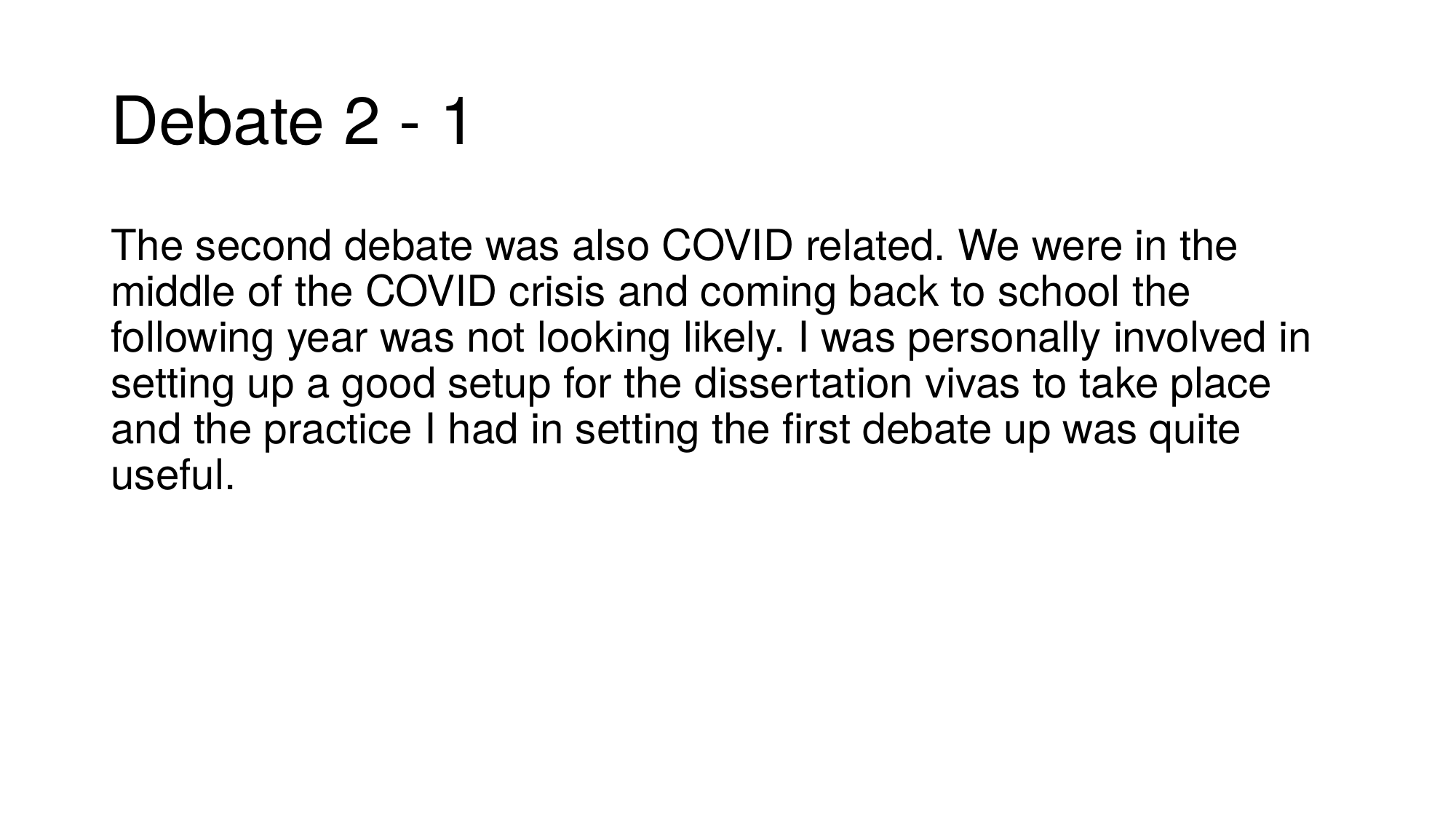

# Debate 2 - 1
The second debate was also COVID related. We were in the middle of the COVID crisis and coming back to school the following year was not looking likely. I was personally involved in setting up a good setup for the dissertation vivas to take place and the practice I had in setting the first debate up was quite useful.